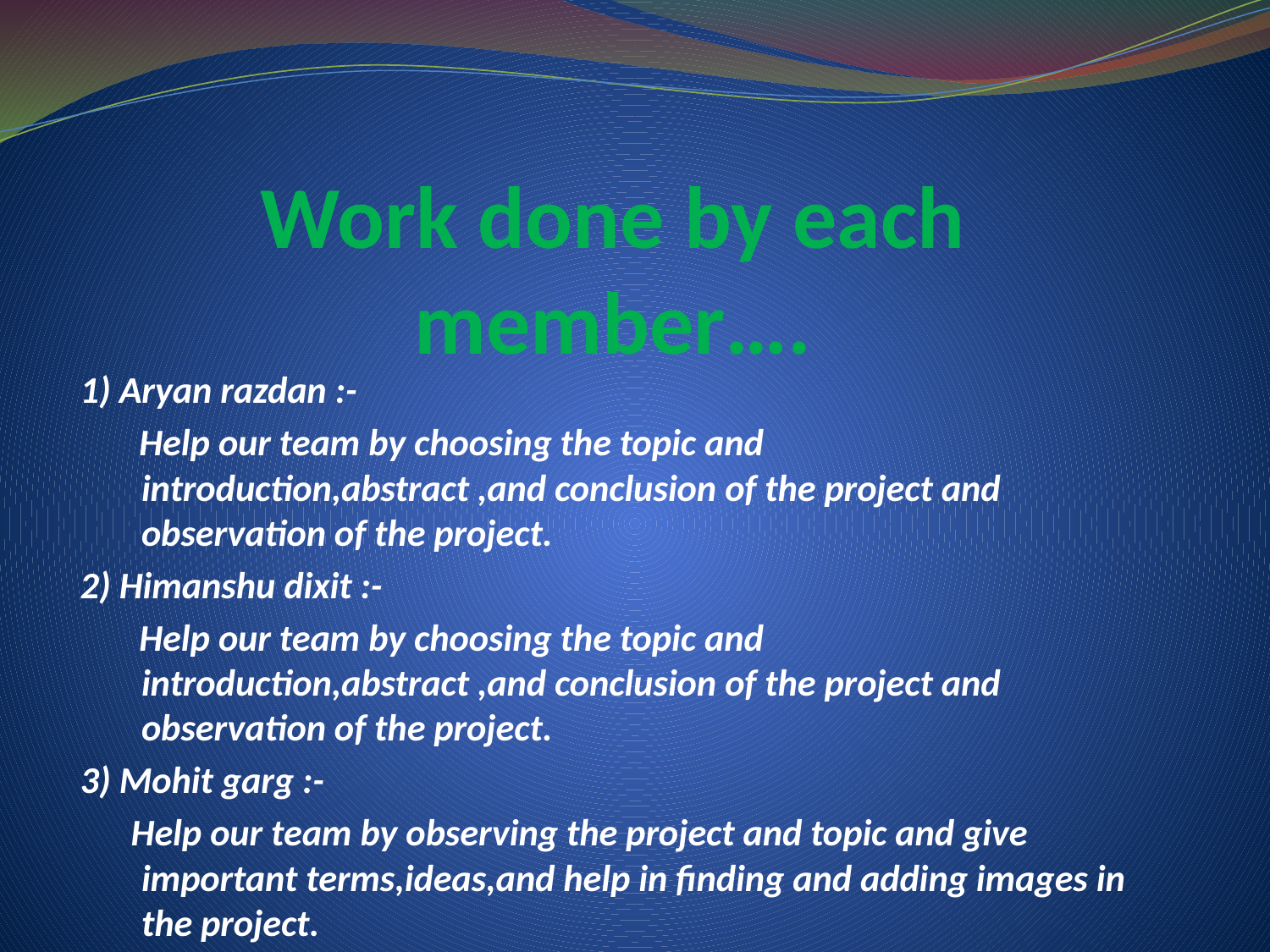

# Work done by each member….
1) Aryan razdan :-
       Help our team by choosing the topic and introduction,abstract ,and conclusion of the project and observation of the project.
2) Himanshu dixit :-
       Help our team by choosing the topic and introduction,abstract ,and conclusion of the project and observation of the project.
3) Mohit garg :-
      Help our team by observing the project and topic and give important terms,ideas,and help in finding and adding images in the project.